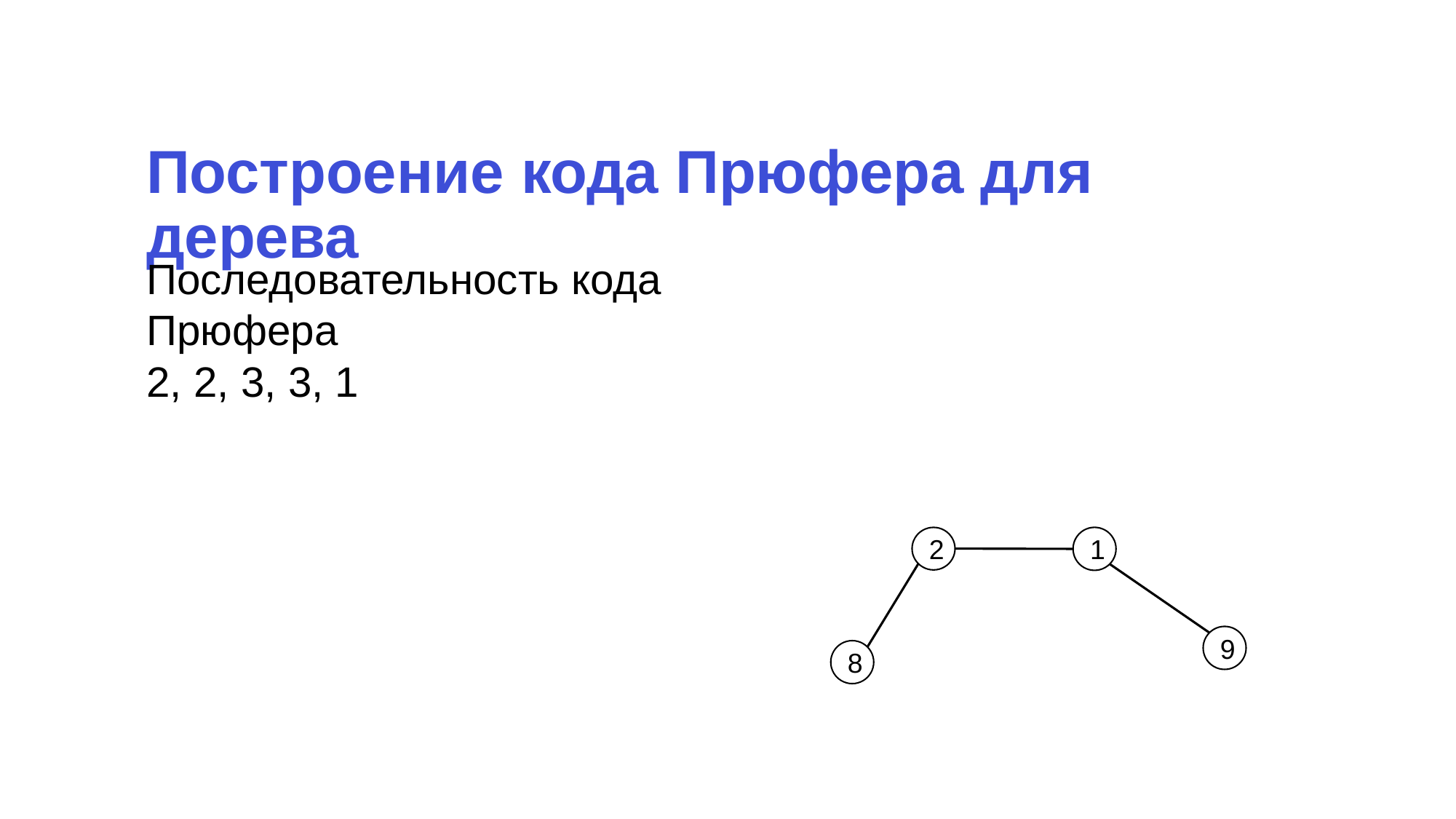

Построение кода Прюфера для дерева
Последовательность кода Прюфера
2, 2, 3, 3, 1
2
1
9
8